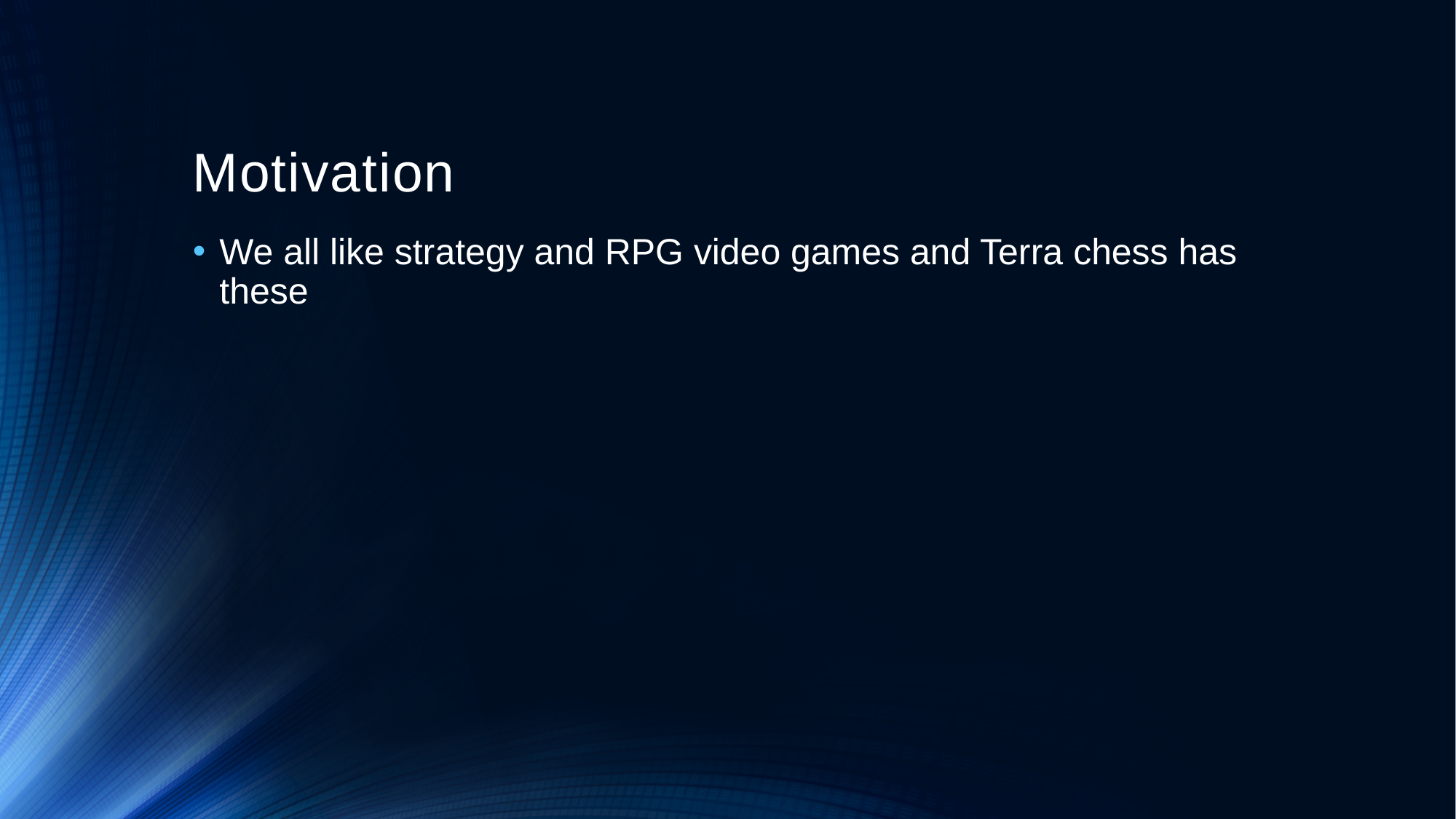

# Motivation
We all like strategy and RPG video games and Terra chess has these